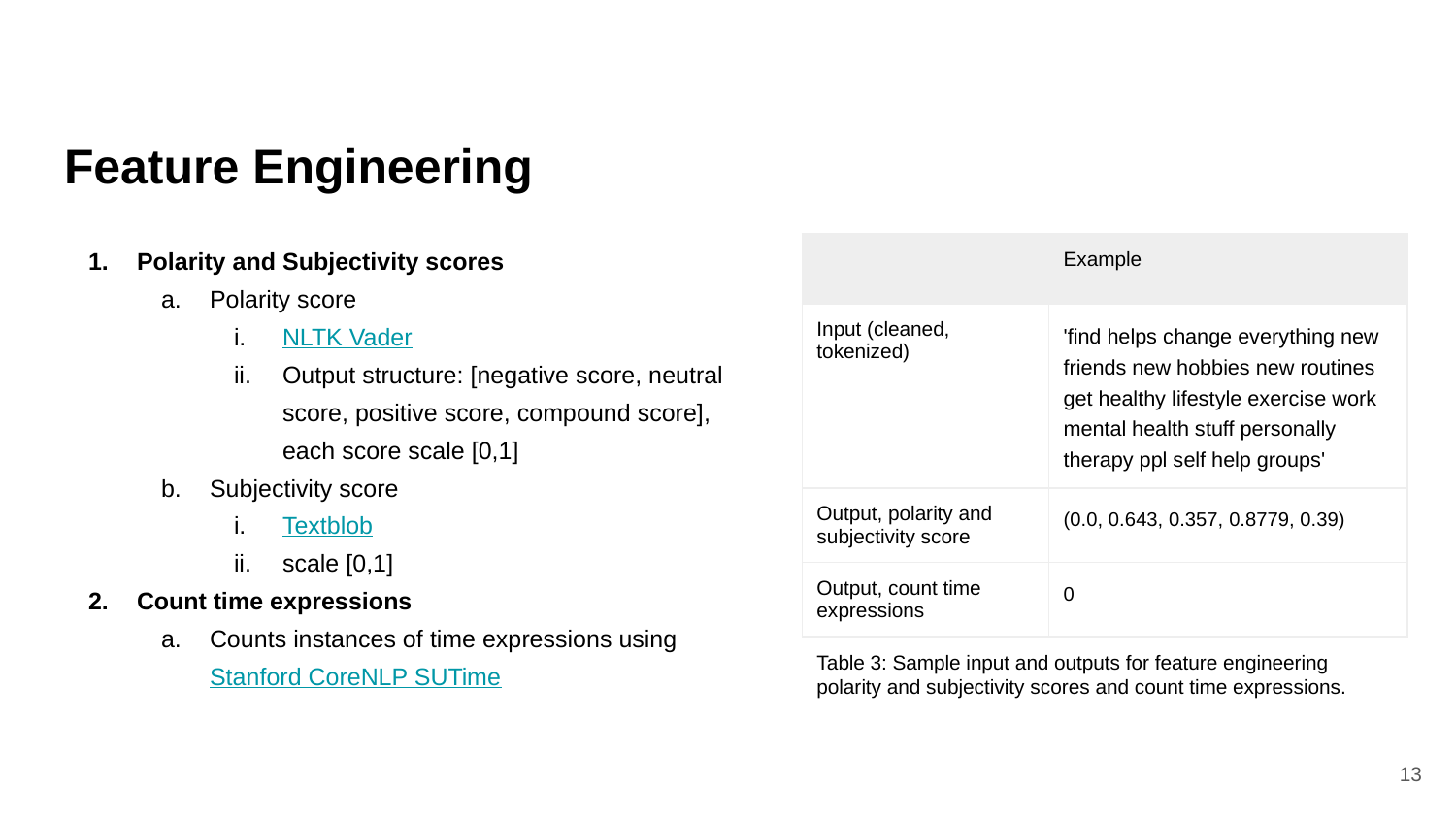

# Feature Engineering
Polarity and Subjectivity scores
Polarity score
NLTK Vader
Output structure: [negative score, neutral score, positive score, compound score], each score scale [0,1]
Subjectivity score
Textblob
scale [0,1]
Count time expressions
Counts instances of time expressions using Stanford CoreNLP SUTime
|  | Example |
| --- | --- |
| Input (cleaned, tokenized) | 'find helps change everything new friends new hobbies new routines get healthy lifestyle exercise work mental health stuff personally therapy ppl self help groups' |
| Output, polarity and subjectivity score | (0.0, 0.643, 0.357, 0.8779, 0.39) |
| Output, count time expressions | 0 |
Table 3: Sample input and outputs for feature engineering polarity and subjectivity scores and count time expressions.
13